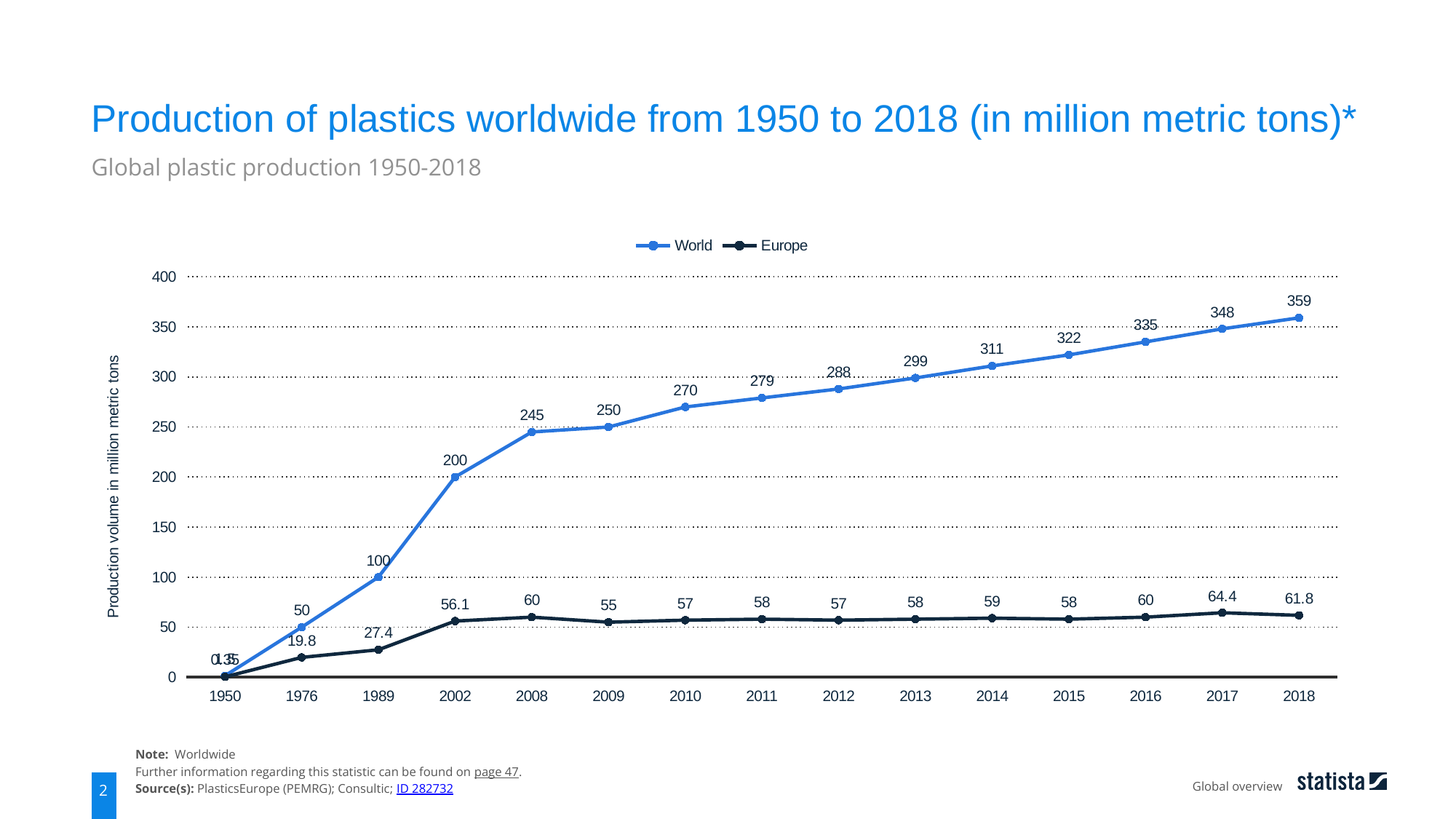

Production of plastics worldwide from 1950 to 2018 (in million metric tons)*
Global plastic production 1950-2018

### Chart

| Category | World | Europe |
|---|---|---|
| 1950 | 1.5 | 0.35 |
| 1976 | 50.0 | 19.8 |
| 1989 | 100.0 | 27.4 |
| 2002 | 200.0 | 56.1 |
| 2008 | 245.0 | 60.0 |
| 2009 | 250.0 | 55.0 |
| 2010 | 270.0 | 57.0 |
| 2011 | 279.0 | 58.0 |
| 2012 | 288.0 | 57.0 |
| 2013 | 299.0 | 58.0 |
| 2014 | 311.0 | 59.0 |
| 2015 | 322.0 | 58.0 |
| 2016 | 335.0 | 60.0 |
| 2017 | 348.0 | 64.4 |
| 2018 | 359.0 | 61.8 |
Note:  Worldwide
Further information regarding this statistic can be found on page 47.
Source(s): PlasticsEurope (PEMRG); Consultic; ID 282732
Global overview

2